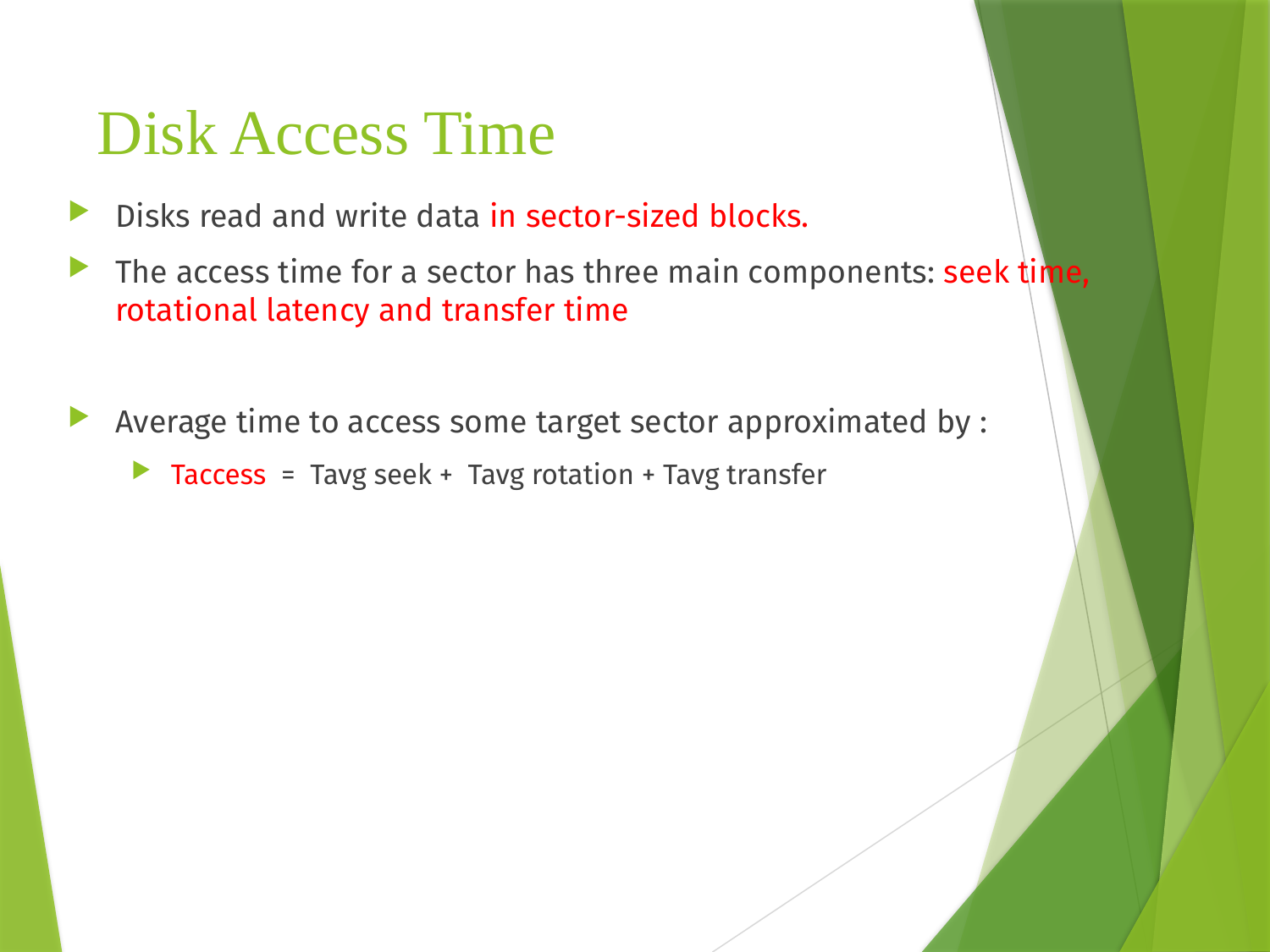

# Disk Access Time
Disks read and write data in sector-sized blocks.
The access time for a sector has three main components: seek time, rotational latency and transfer time

Average time to access some target sector approximated by :
Taccess  =  Tavg seek +  Tavg rotation + Tavg transfer